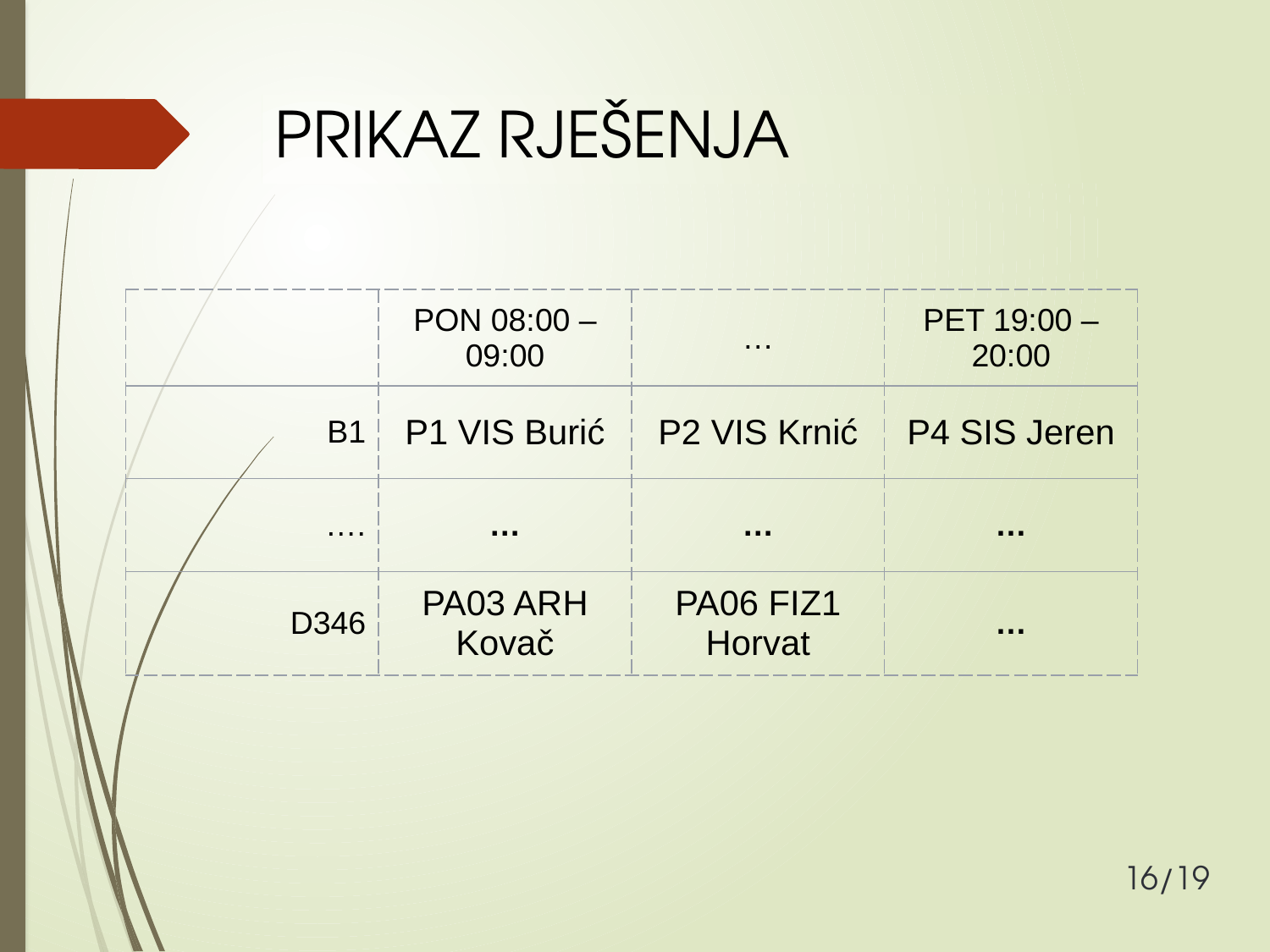

# PRIKAZ RJEŠENJA
|  | PON 08:00 – 09:00 | … | PET 19:00 – 20:00 |
| --- | --- | --- | --- |
| B1 | P1 VIS Burić | P2 VIS Krnić | P4 SIS Jeren |
| …. | … | … | … |
| D346 | PA03 ARH Kovač | PA06 FIZ1 Horvat | … |
16/19